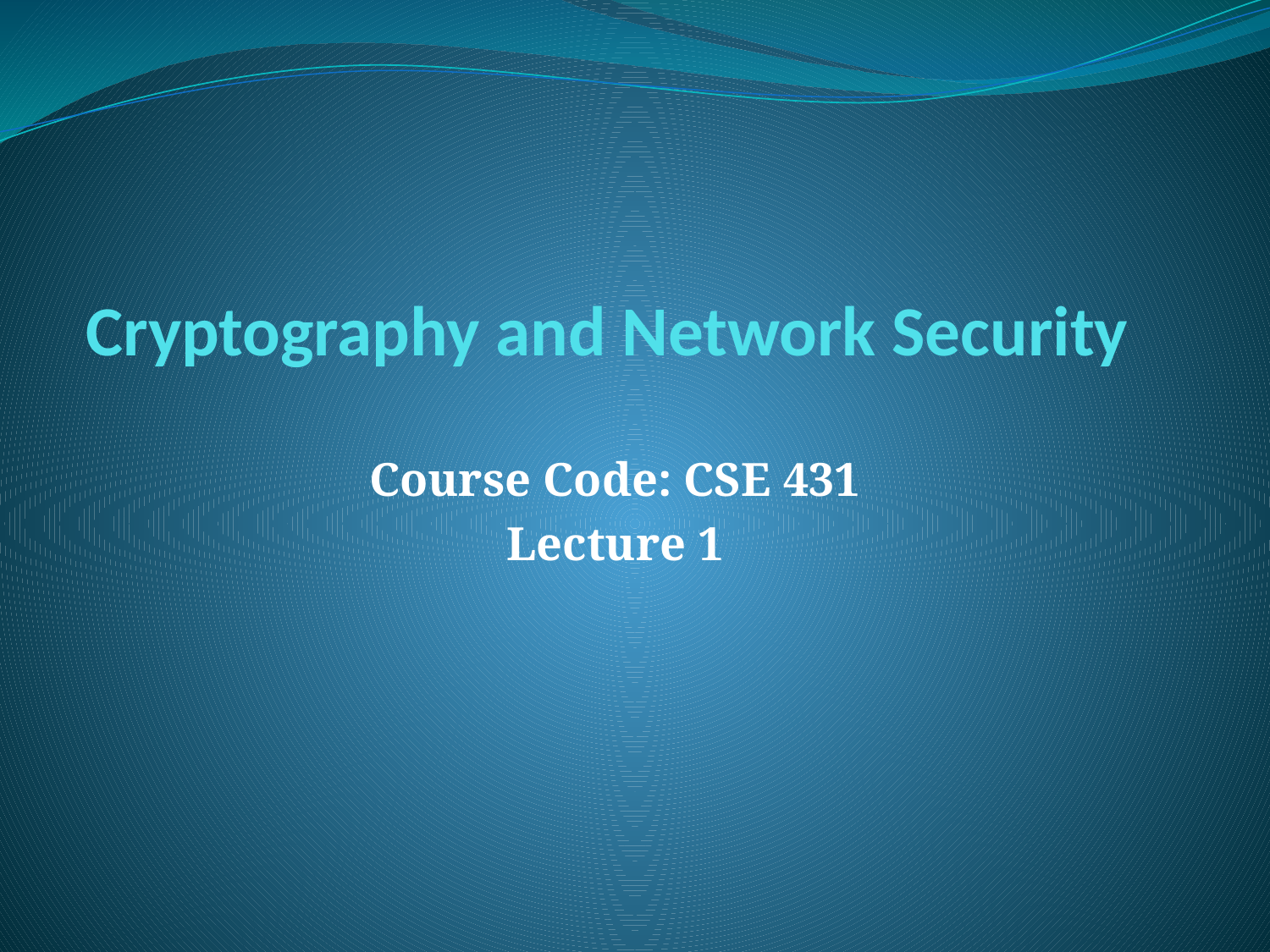

# Cryptography and Network Security
Course Code: CSE 431
Lecture 1